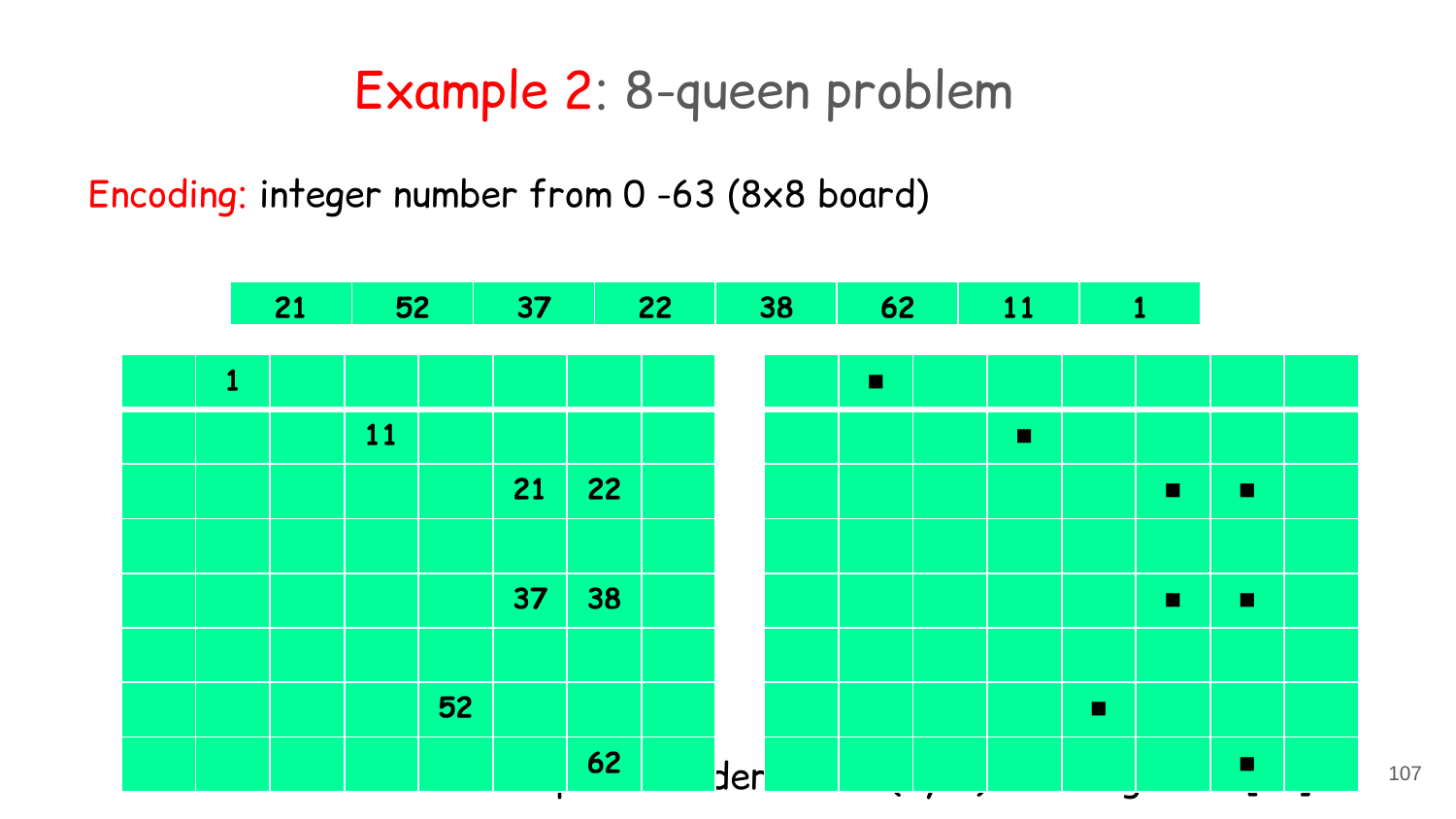

# Example 2: 8-queen problem
Encoding: integer number from 0 -63 (8x8 board)
| 21 | 52 | 37 | 22 | 38 | 62 | 11 | 1 |
| --- | --- | --- | --- | --- | --- | --- | --- |
|  | 1 |  |  |  |  |  |  |
| --- | --- | --- | --- | --- | --- | --- | --- |
|  |  |  | 11 |  |  |  |  |
|  |  |  |  |  | 21 | 22 |  |
|  |  |  |  |  |  |  |  |
|  |  |  |  |  | 37 | 38 |  |
|  |  |  |  |  |  |  |  |
|  |  |  |  | 52 |  |  |  |
|  |  |  |  |  |  | 62 |  |
|  | ■ |  |  |  |  |  |  |
| --- | --- | --- | --- | --- | --- | --- | --- |
|  |  |  | ■ |  |  |  |  |
|  |  |  |  |  | ■ | ■ |  |
|  |  |  |  |  |  |  |  |
|  |  |  |  |  | ■ | ■ |  |
|  |  |  |  |  |  |  |  |
|  |  |  |  | ■ |  |  |  |
|  |  |  |  |  |  | ■ |  |
107
Fitness: Number of queens under attack(by 2) and target 0   [-9]